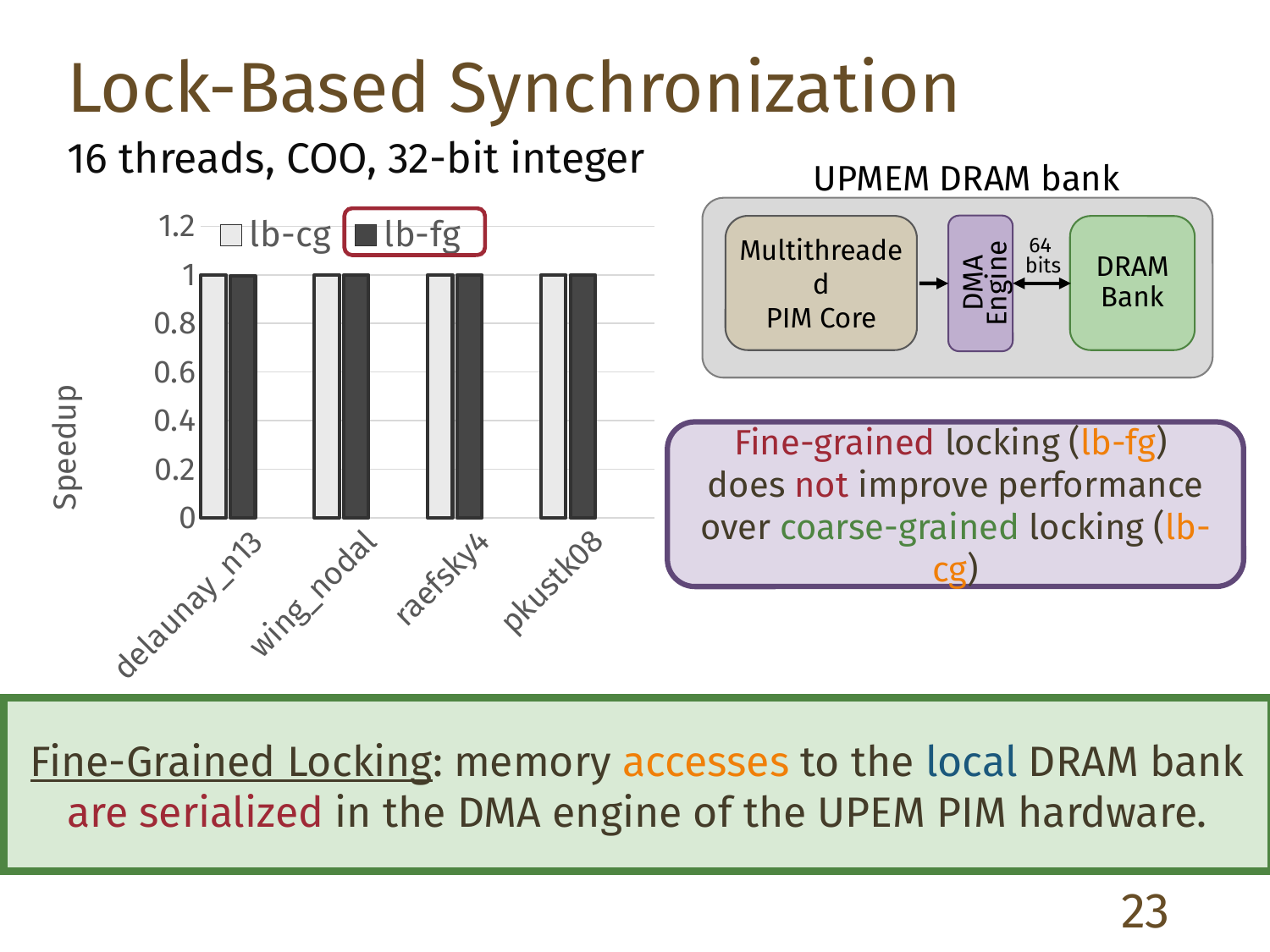

Lock-Based Synchronization
16 threads, COO, 32-bit integer
UPMEM DRAM bank

### Chart

| Category | lb-cg | lb-fg |  |  |
|---|---|---|---|---|
| delaunay_n13 | 1.0 | 0.9960103515203796 | None | None |
| wing_nodal | 1.0 | 0.9996691662990737 | None | None |
| raefsky4 | 1.0 | 1.0000173431958308 | None | None |
| pkustk08 | 1.0 | 0.9997765196662693 | None | None |

Multithreaded
PIM Core
DRAM
Bank
64
bits
DMA Engine
Fine-grained locking (lb-fg)
does not improve performance over coarse-grained locking (lb-cg)
Fine-Grained Locking: memory accesses to the local DRAM bank are serialized in the DMA engine of the UPEM PIM hardware.
23